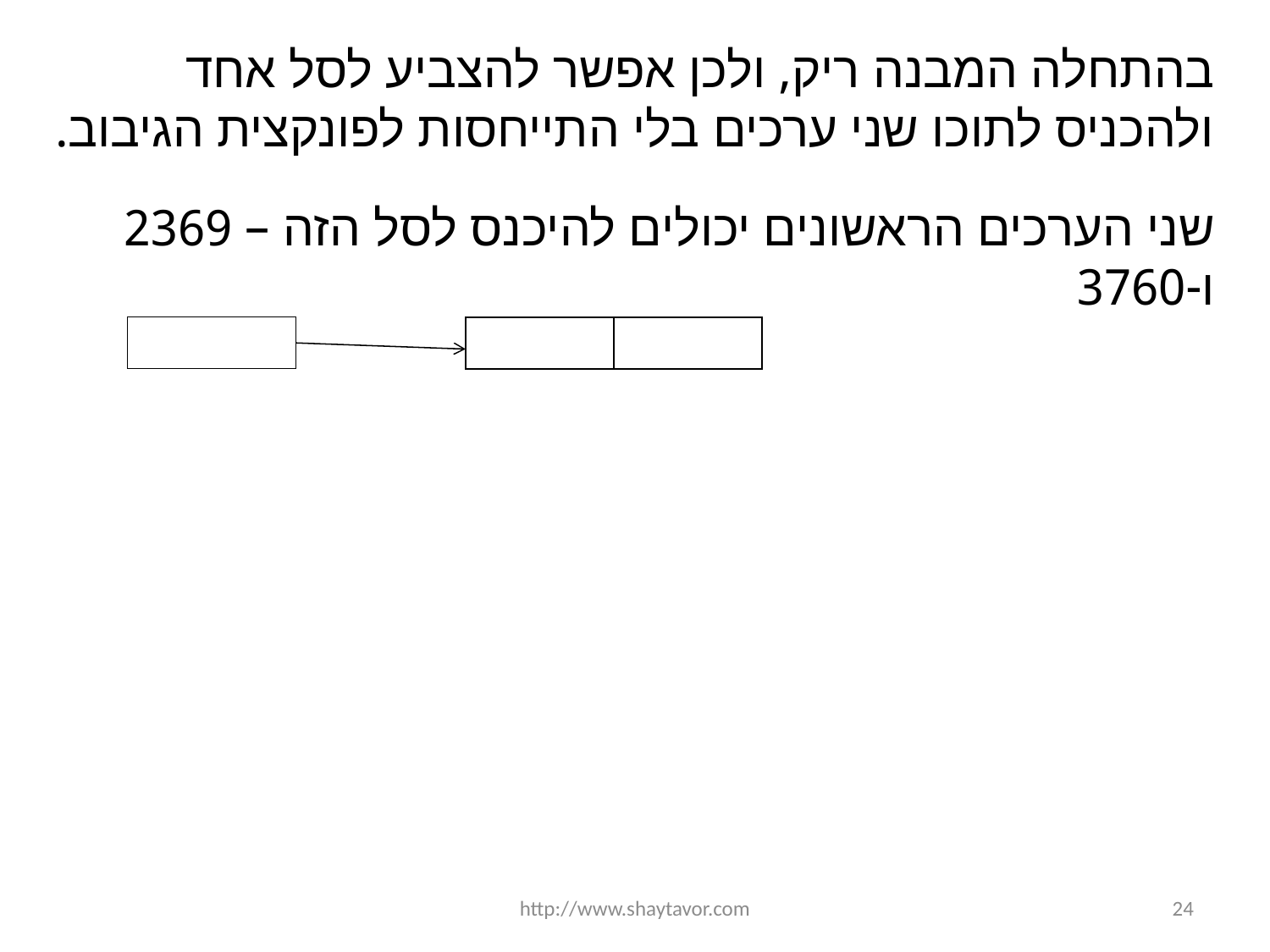

בהתחלה המבנה ריק, ולכן אפשר להצביע לסל אחד ולהכניס לתוכו שני ערכים בלי התייחסות לפונקצית הגיבוב.
שני הערכים הראשונים יכולים להיכנס לסל הזה – 2369 ו-3760

|  |  |
| --- | --- |
http://www.shaytavor.com
24